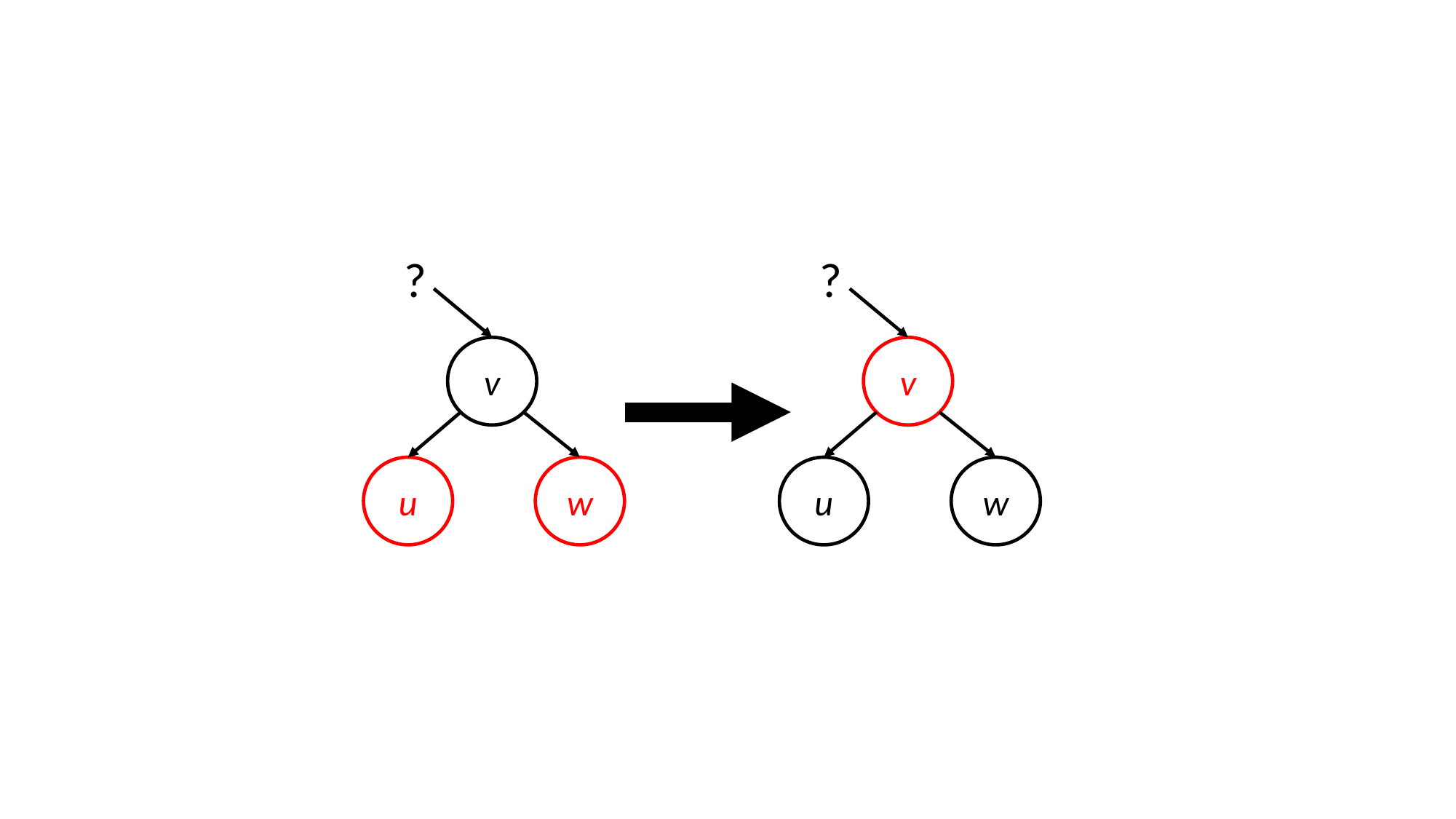

?
?
v
v
u
u
w
w